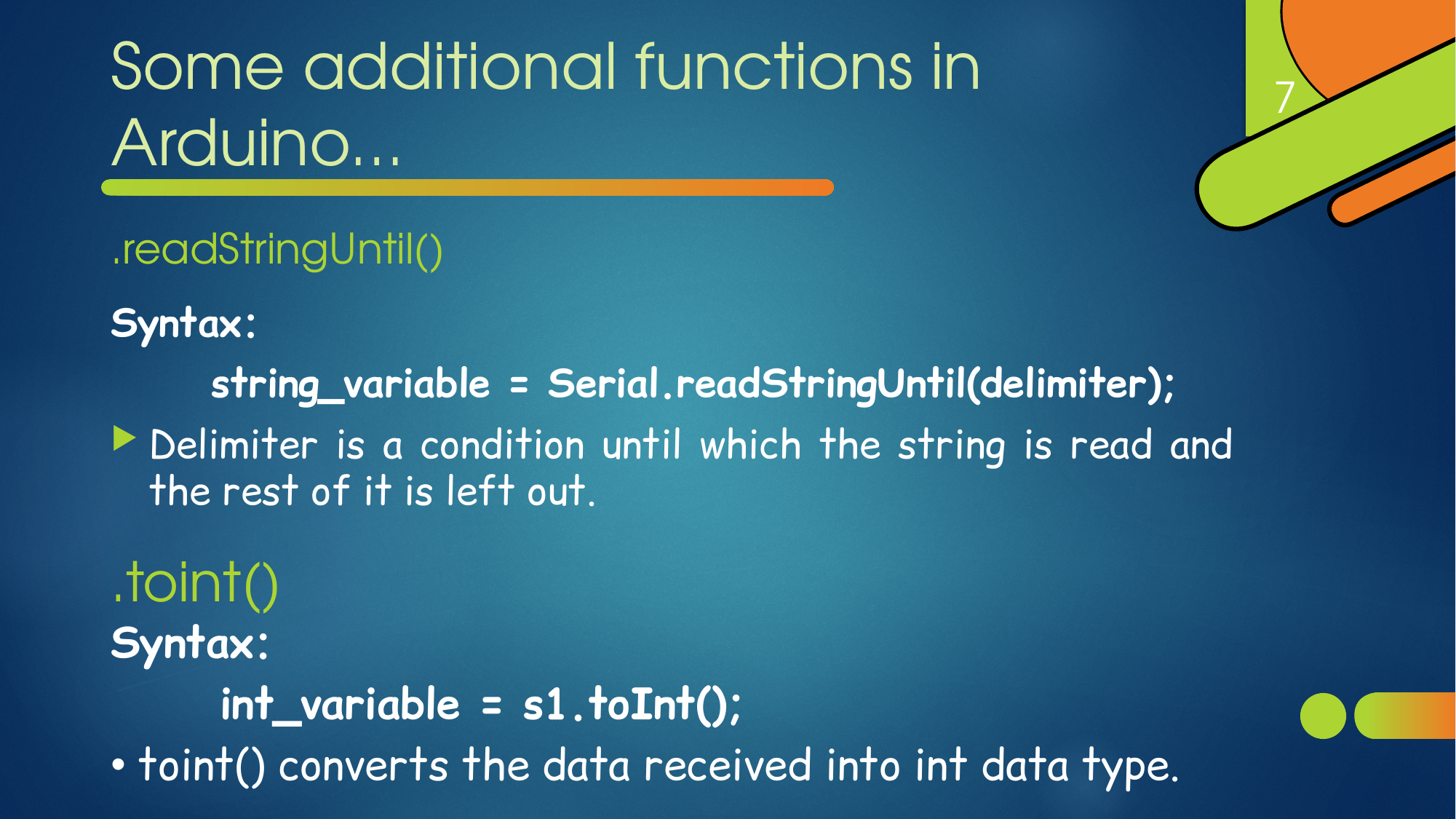

# Some additional functions in Arduino…
7
.readStringUntil()
Syntax:
	string_variable = Serial.readStringUntil(delimiter);
Delimiter is a condition until which the string is read and the rest of it is left out.
.toint()
Syntax:
	int_variable = s1.toInt();
toint() converts the data received into int data type.